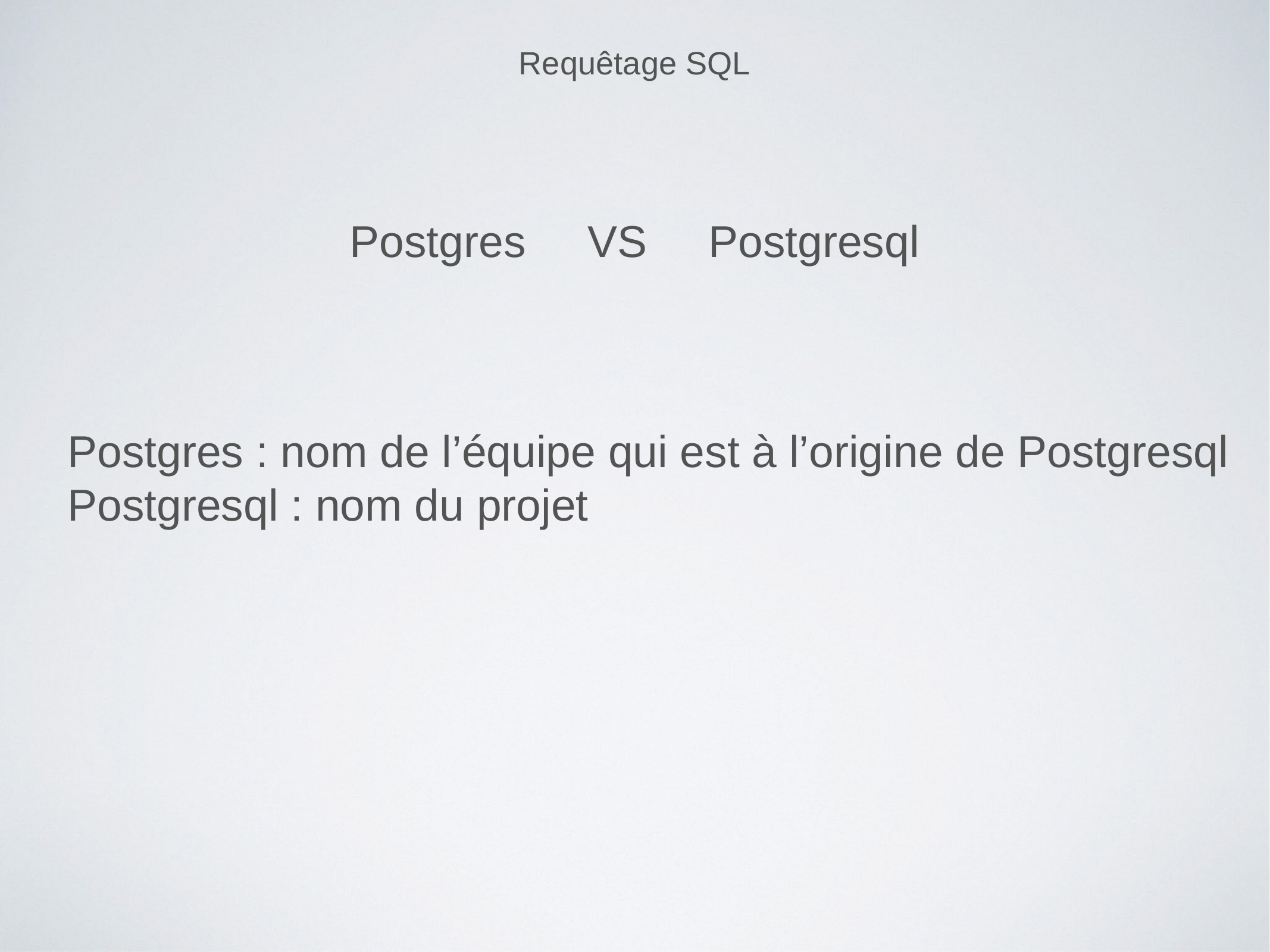

Requêtage SQL
Postgres     VS     Postgresql
Postgres : nom de l’équipe qui est à l’origine de Postgresql
Postgresql : nom du projet